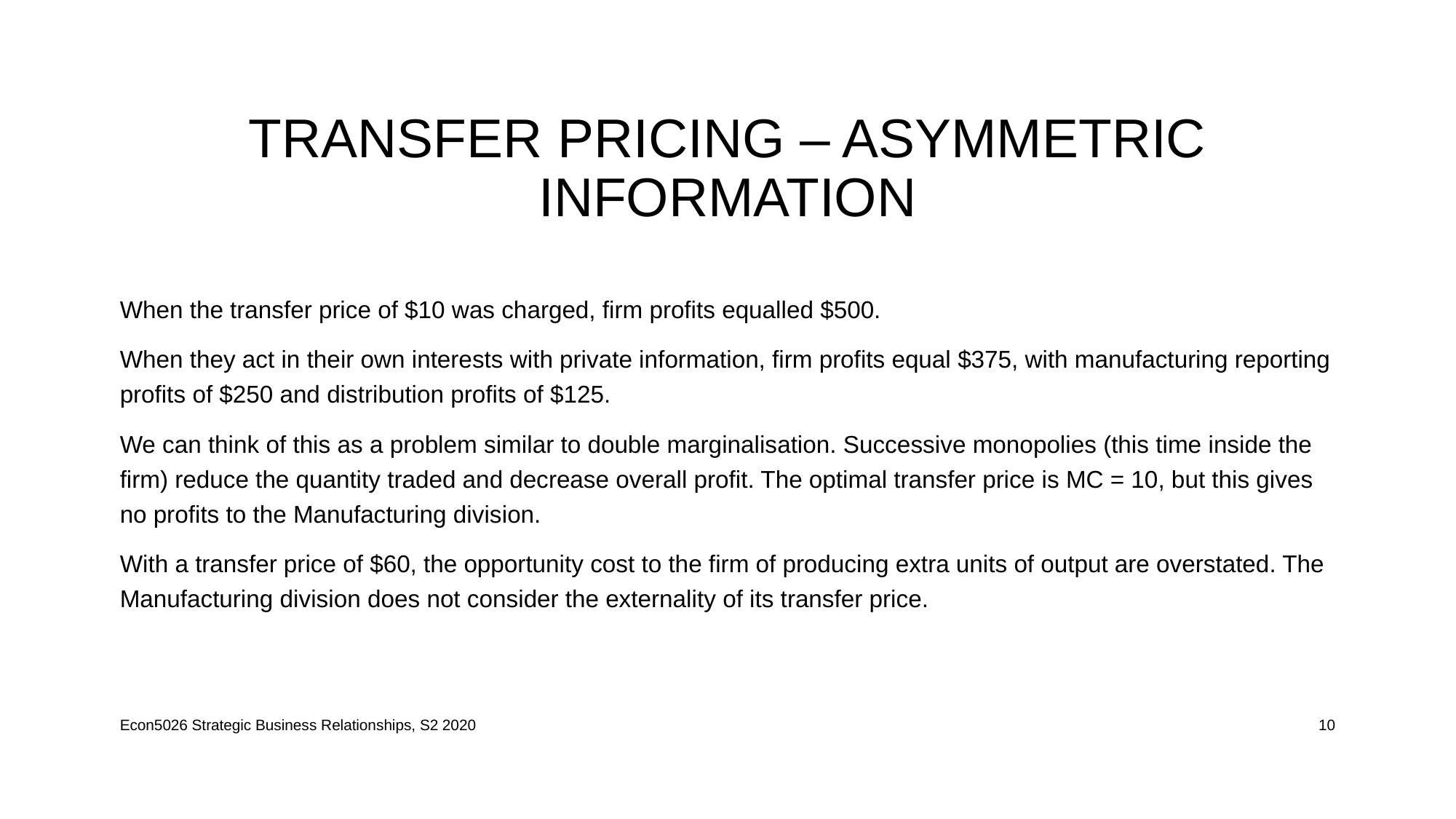

# Transfer Pricing – asymmetric information
When the transfer price of $10 was charged, firm profits equalled $500.
When they act in their own interests with private information, firm profits equal $375, with manufacturing reporting profits of $250 and distribution profits of $125.
We can think of this as a problem similar to double marginalisation. Successive monopolies (this time inside the firm) reduce the quantity traded and decrease overall profit. The optimal transfer price is MC = 10, but this gives no profits to the Manufacturing division.
With a transfer price of $60, the opportunity cost to the firm of producing extra units of output are overstated. The Manufacturing division does not consider the externality of its transfer price.
Econ5026 Strategic Business Relationships, S2 2020
10